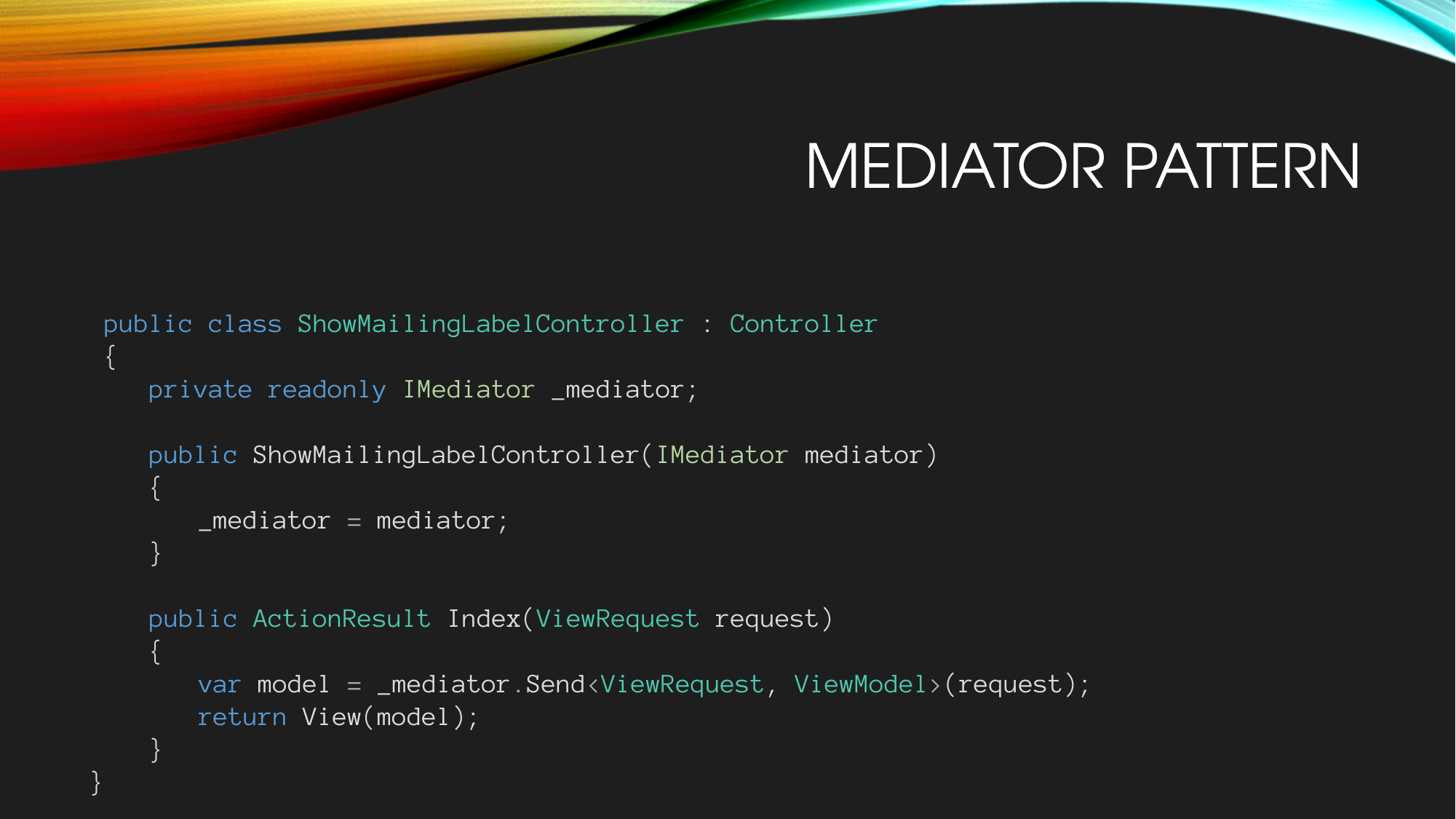

# Mediator pattern
 public class ShowMailingLabelController : Controller
 {
    private readonly IMediator _mediator;

    public ShowMailingLabelController(IMediator mediator)
    {
    	_mediator = mediator;
    }

    public ActionResult Index(ViewRequest request)
    {
    	var model = _mediator.Send<ViewRequest, ViewModel>(request);
	return View(model);
    }
}